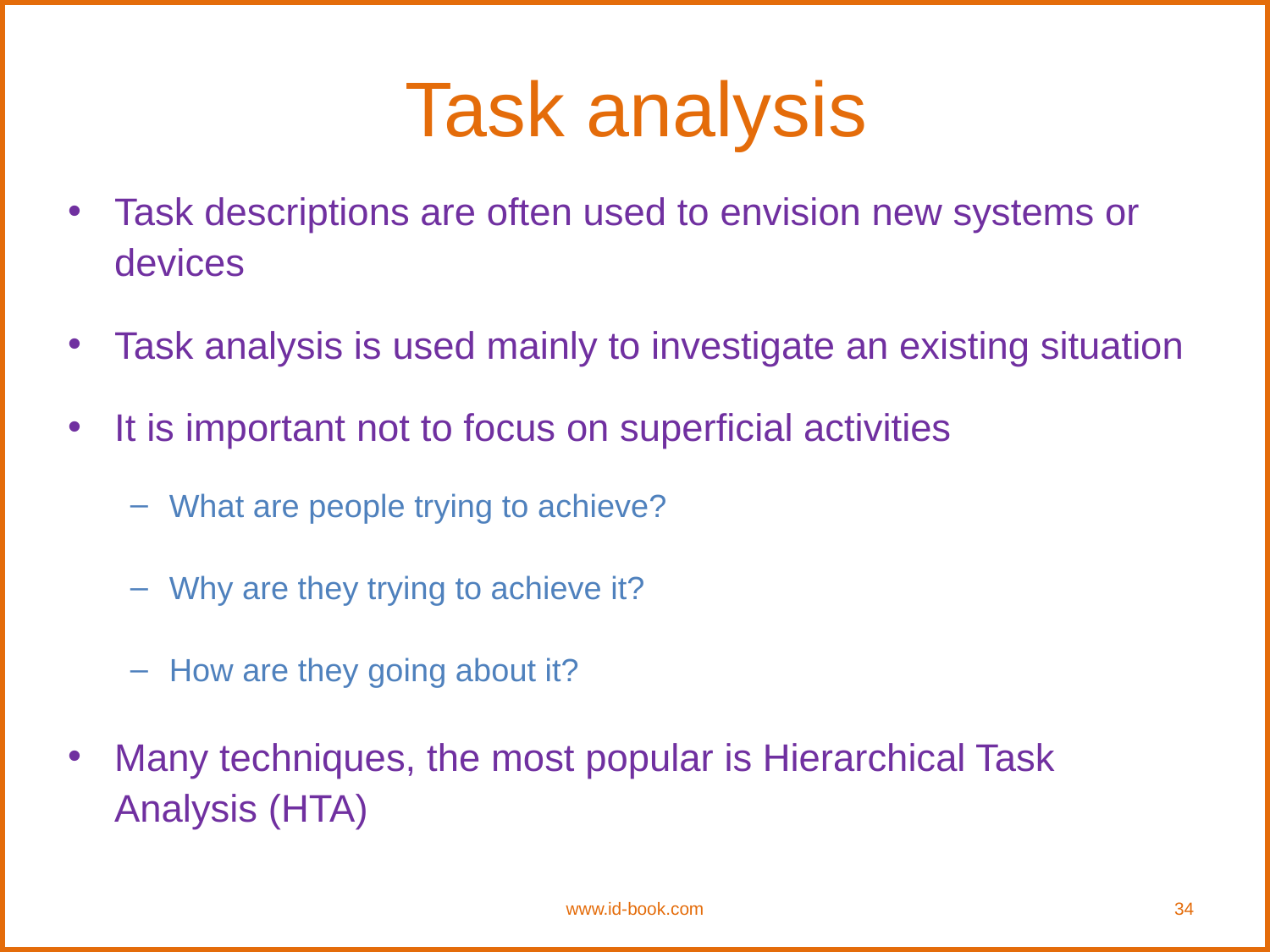

# Task analysis
Task descriptions are often used to envision new systems or devices

Task analysis is used mainly to investigate an existing situation

It is important not to focus on superficial activities

What are people trying to achieve?

Why are they trying to achieve it?

How are they going about it?

Many techniques, the most popular is Hierarchical Task Analysis (HTA)

www.id-book.com
34